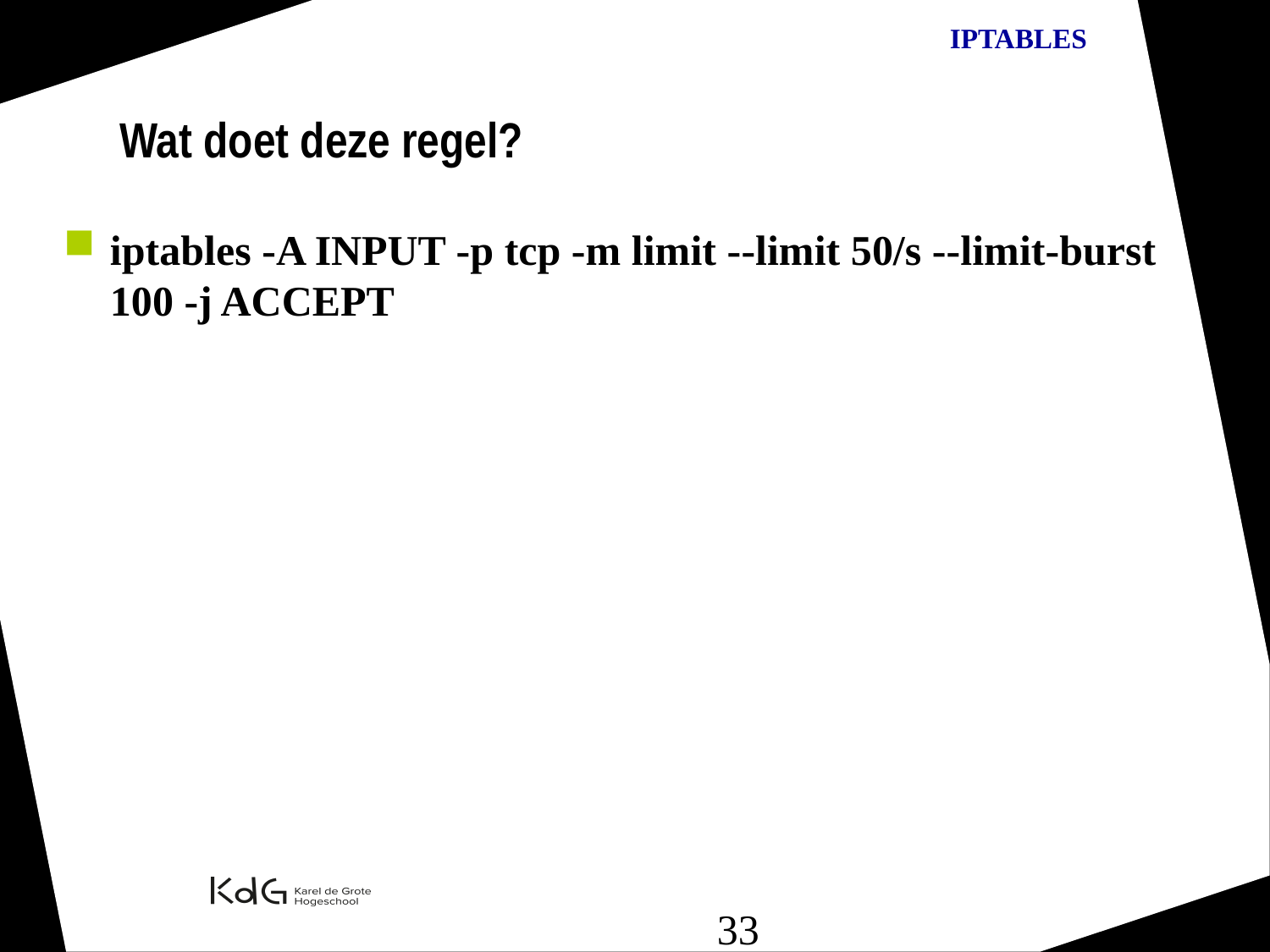

Wat doet deze regel?
iptables -A INPUT -p tcp -m limit --limit 50/s --limit-burst 100 -j ACCEPT